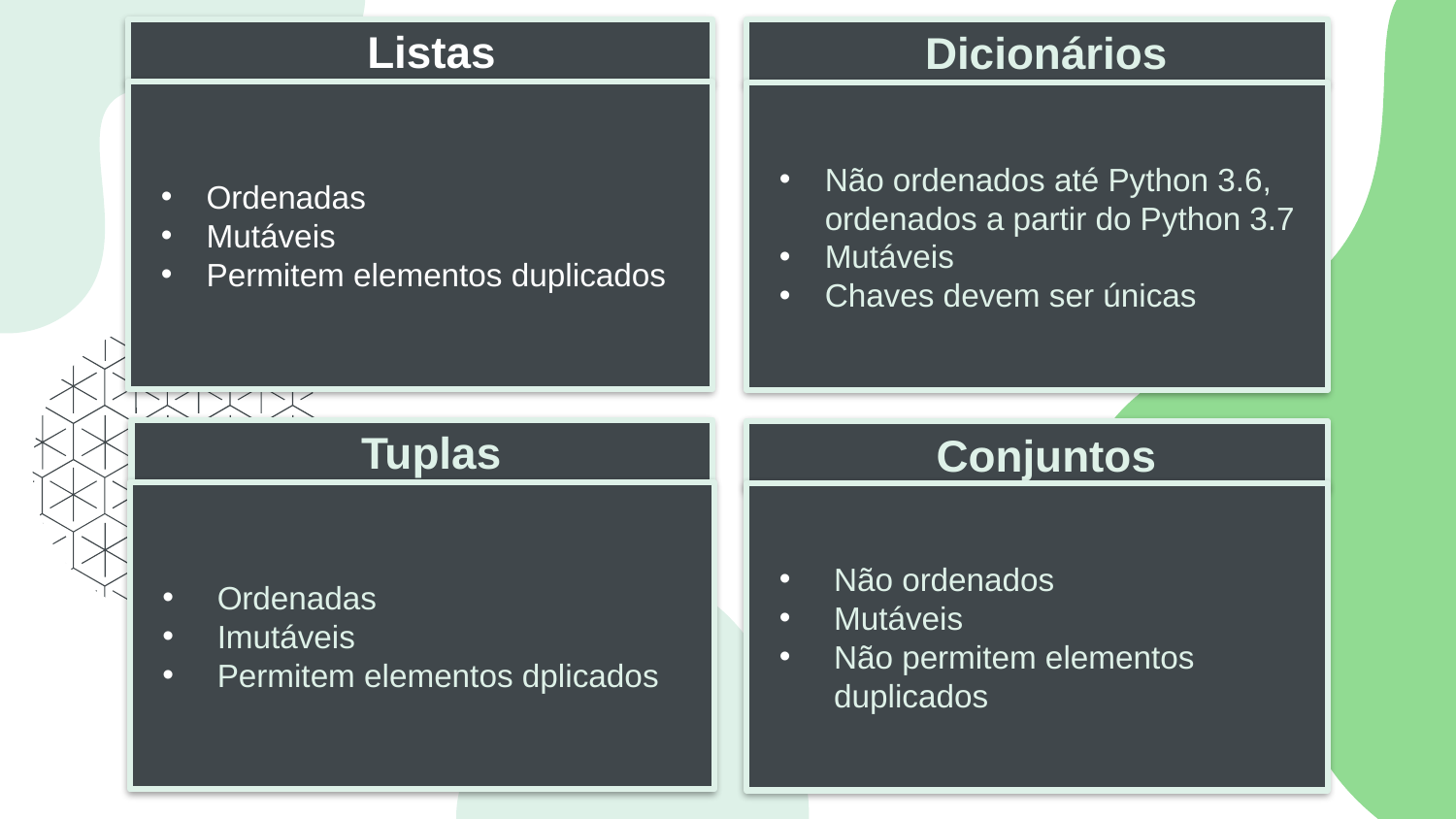

Listas
Dicionários
Ordenadas
Mutáveis
Permitem elementos duplicados
Não ordenados até Python 3.6, ordenados a partir do Python 3.7
Mutáveis
Chaves devem ser únicas
Tuplas
Conjuntos
Ordenadas
Imutáveis
Permitem elementos dplicados
Não ordenados
Mutáveis
Não permitem elementos duplicados